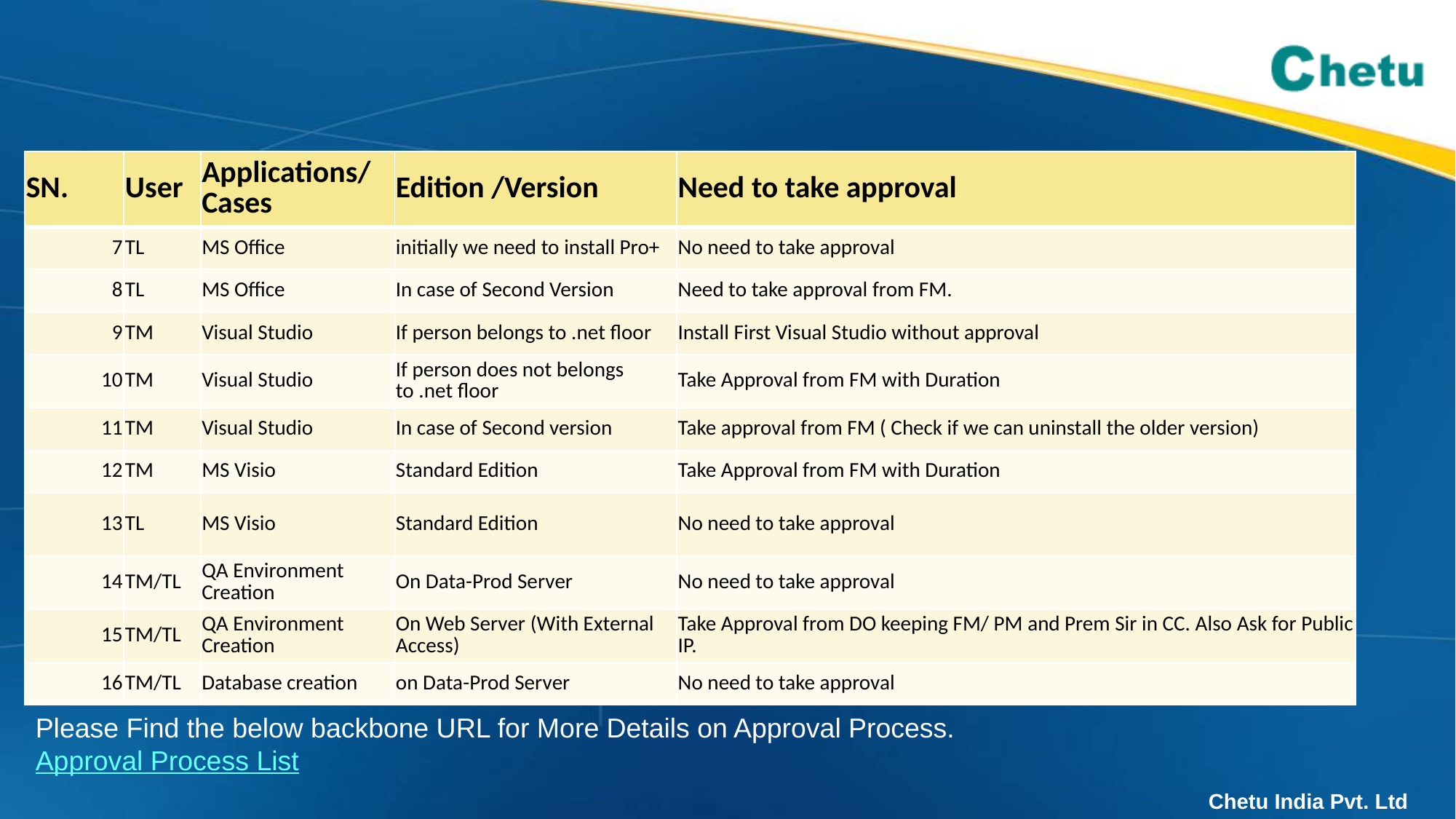

| SN. | User | Applications/ Cases | Edition /Version | Need to take approval |
| --- | --- | --- | --- | --- |
| 7 | TL | MS Office | initially we need to install Pro+ | No need to take approval |
| 8 | TL | MS Office | In case of Second Version | Need to take approval from FM. |
| 9 | TM | Visual Studio | If person belongs to .net floor | Install First Visual Studio without approval |
| 10 | TM | Visual Studio | If person does not belongs to .net floor | Take Approval from FM with Duration |
| 11 | TM | Visual Studio | In case of Second version | Take approval from FM ( Check if we can uninstall the older version) |
| 12 | TM | MS Visio | Standard Edition | Take Approval from FM with Duration |
| 13 | TL | MS Visio | Standard Edition | No need to take approval |
| 14 | TM/TL | QA Environment Creation | On Data-Prod Server | No need to take approval |
| 15 | TM/TL | QA Environment Creation | On Web Server (With External Access) | Take Approval from DO keeping FM/ PM and Prem Sir in CC. Also Ask for Public IP. |
| 16 | TM/TL | Database creation | on Data-Prod Server | No need to take approval |
Please Find the below backbone URL for More Details on Approval Process.
Approval Process List